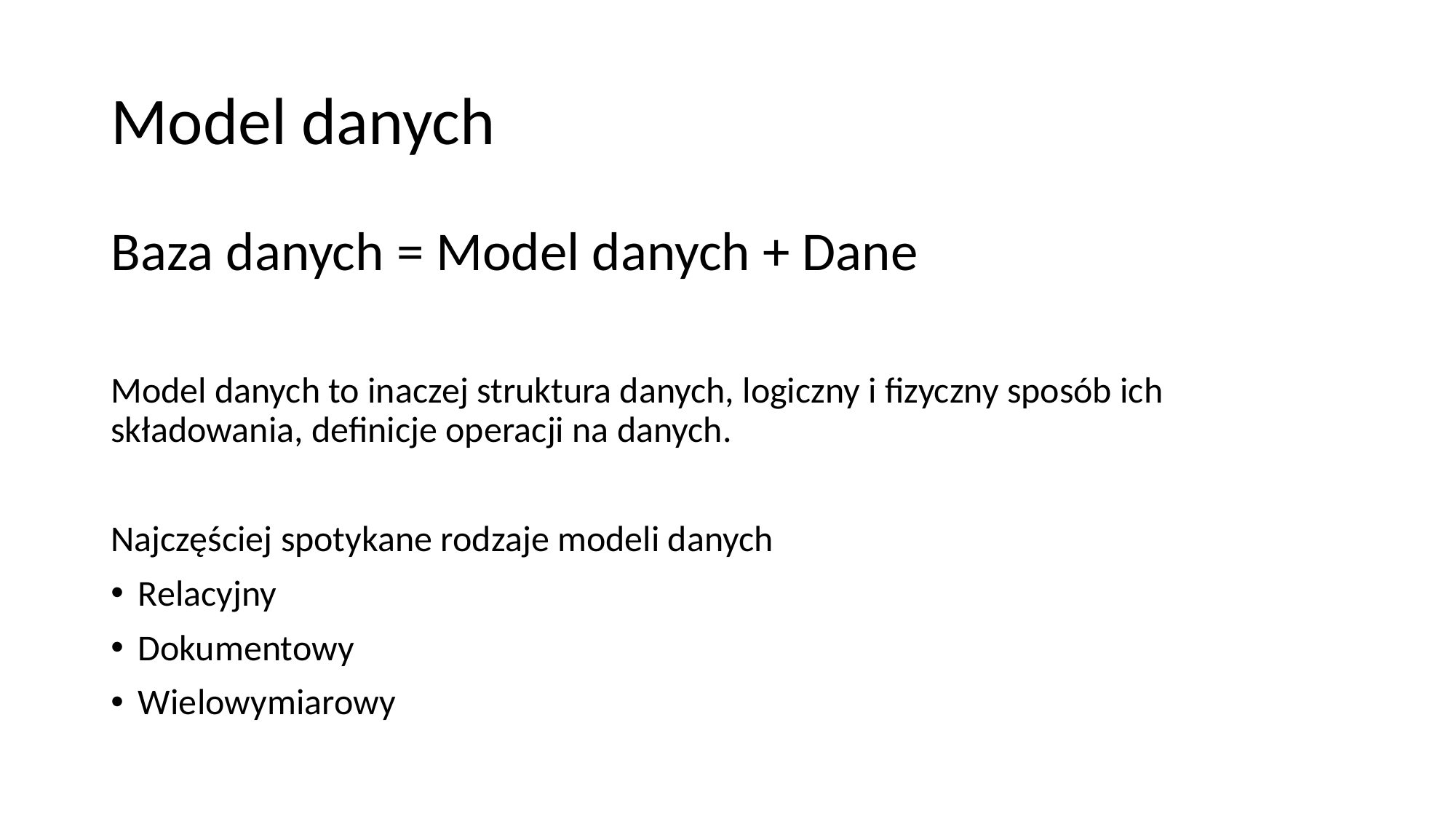

# Model danych
Baza danych = Model danych + Dane

Model danych to inaczej struktura danych, logiczny i fizyczny sposób ich składowania, definicje operacji na danych.

Najczęściej spotykane rodzaje modeli danych
Relacyjny
Dokumentowy
Wielowymiarowy